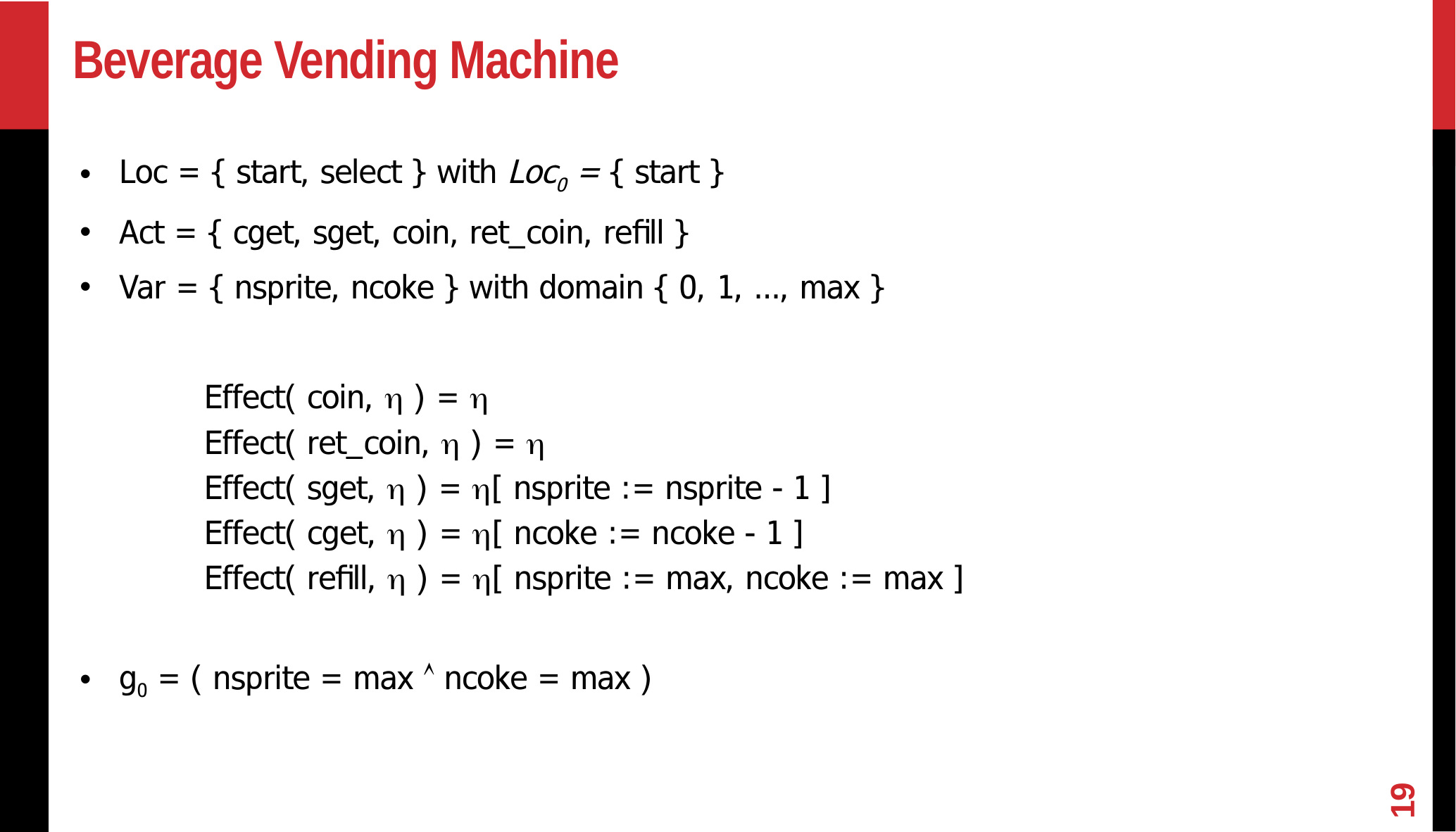

# Beverage Vending Machine
Loc = { start, select } with Loc0 = { start }
Act = { cget, sget, coin, ret_coin, refill }
Var = { nsprite, ncoke } with domain { 0, 1, …, max }

Effect( coin, η ) = η
Effect( ret_coin, η ) = η
Effect( sget, η ) = η[ nsprite := nsprite − 1 ]
Effect( cget, η ) = η[ ncoke := ncoke − 1 ]
Effect( refill, η ) = η[ nsprite := max, ncoke := max ]

g0 = ( nsprite = max ∧ ncoke = max )

19